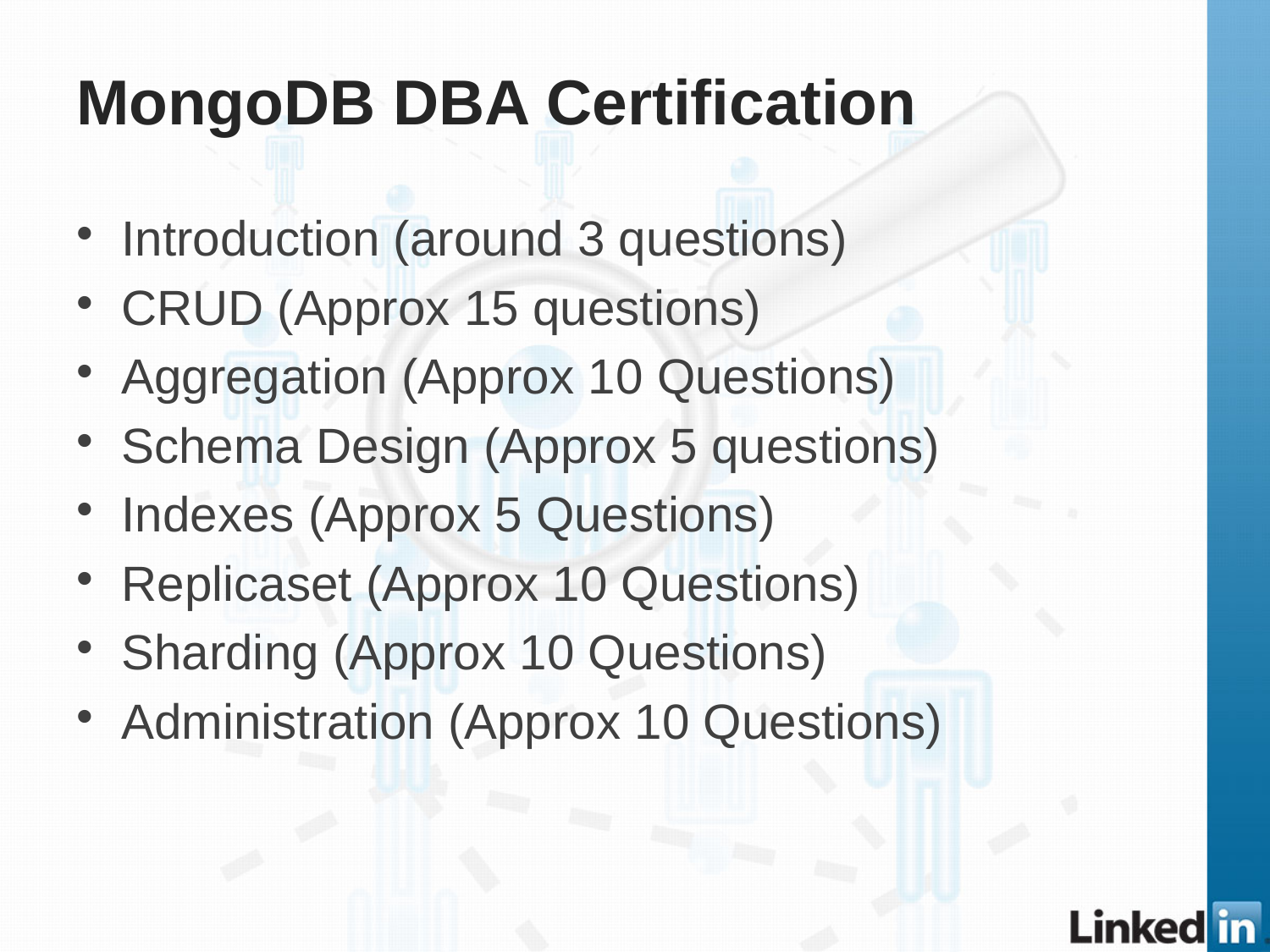

# MongoDB DBA Certification
Introduction (around 3 questions)
CRUD (Approx 15 questions)
Aggregation (Approx 10 Questions)
Schema Design (Approx 5 questions)
Indexes (Approx 5 Questions)
Replicaset (Approx 10 Questions)
Sharding (Approx 10 Questions)
Administration (Approx 10 Questions)